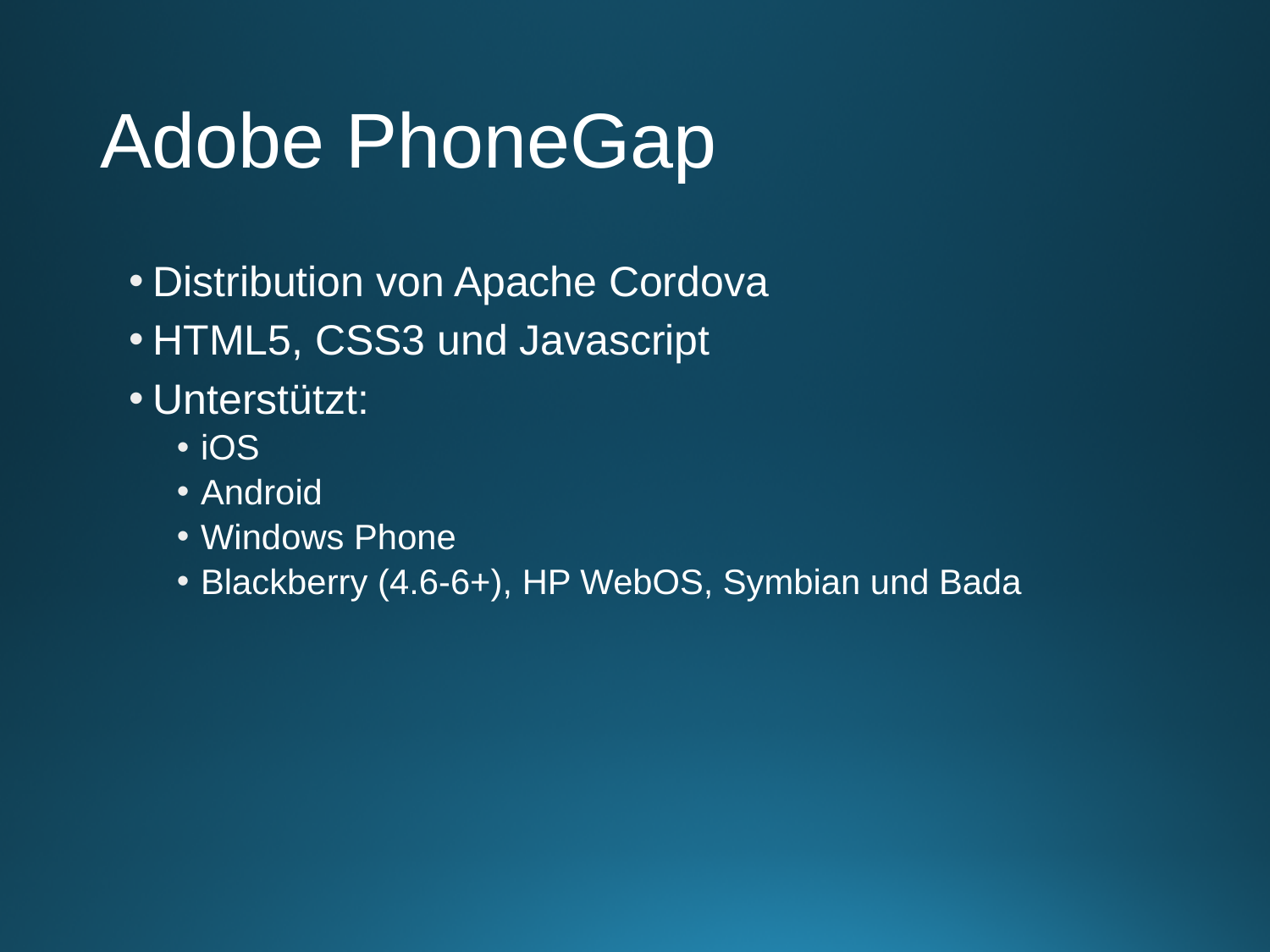

# Adobe PhoneGap
Distribution von Apache Cordova
HTML5, CSS3 und Javascript
Unterstützt:
iOS
Android
Windows Phone
Blackberry (4.6-6+), HP WebOS, Symbian und Bada